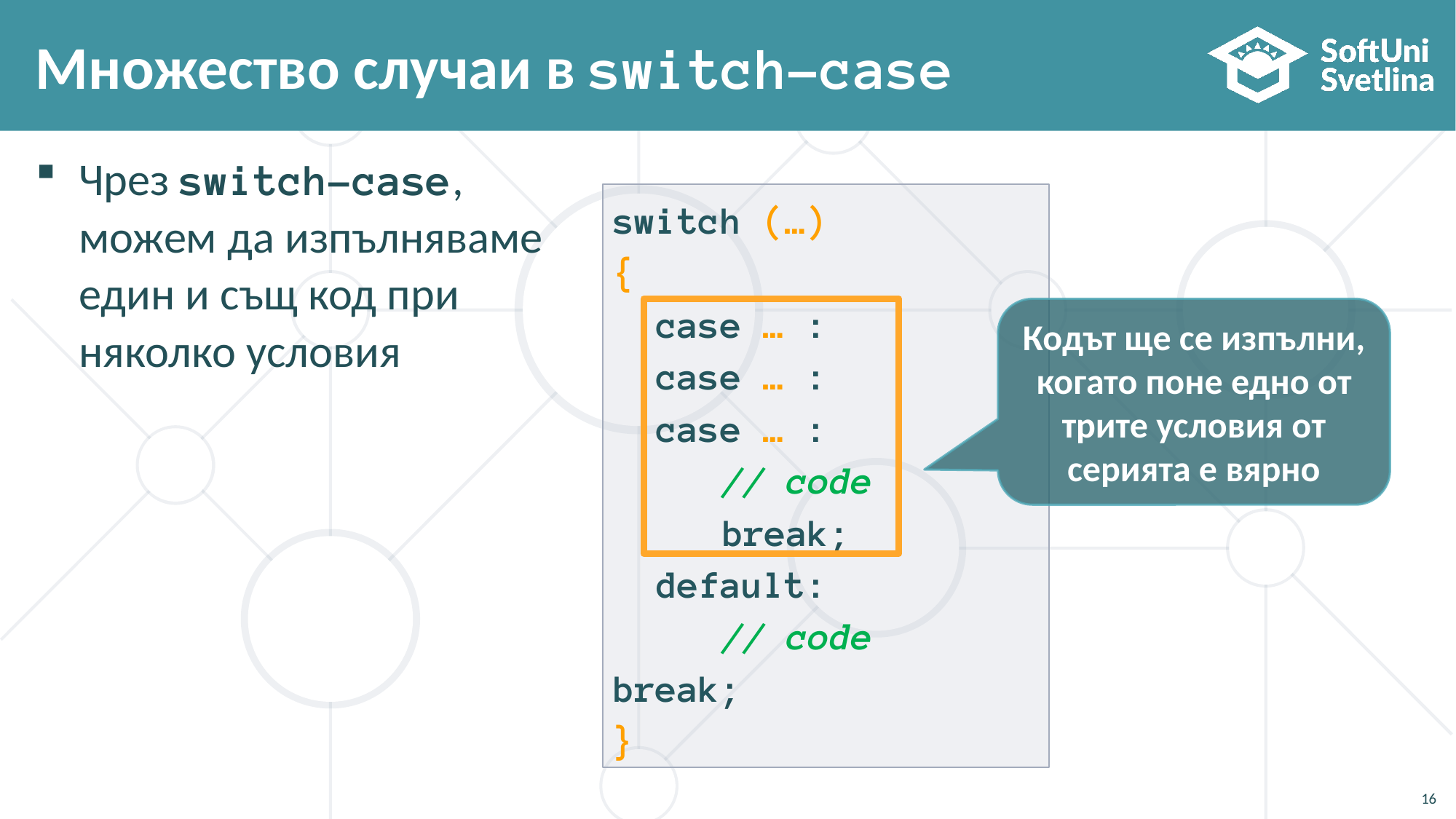

# Множество случаи в switch-case
Чрез switch-case, можем да изпълняваме един и същ код при няколко условия
switch (…)
{
  case … :
  case … :
  casе … :
	// code
	break;
  default:
	// code 	break;
}

Кодът ще се изпълни, когато поне едно от трите условия от серията е вярно
16